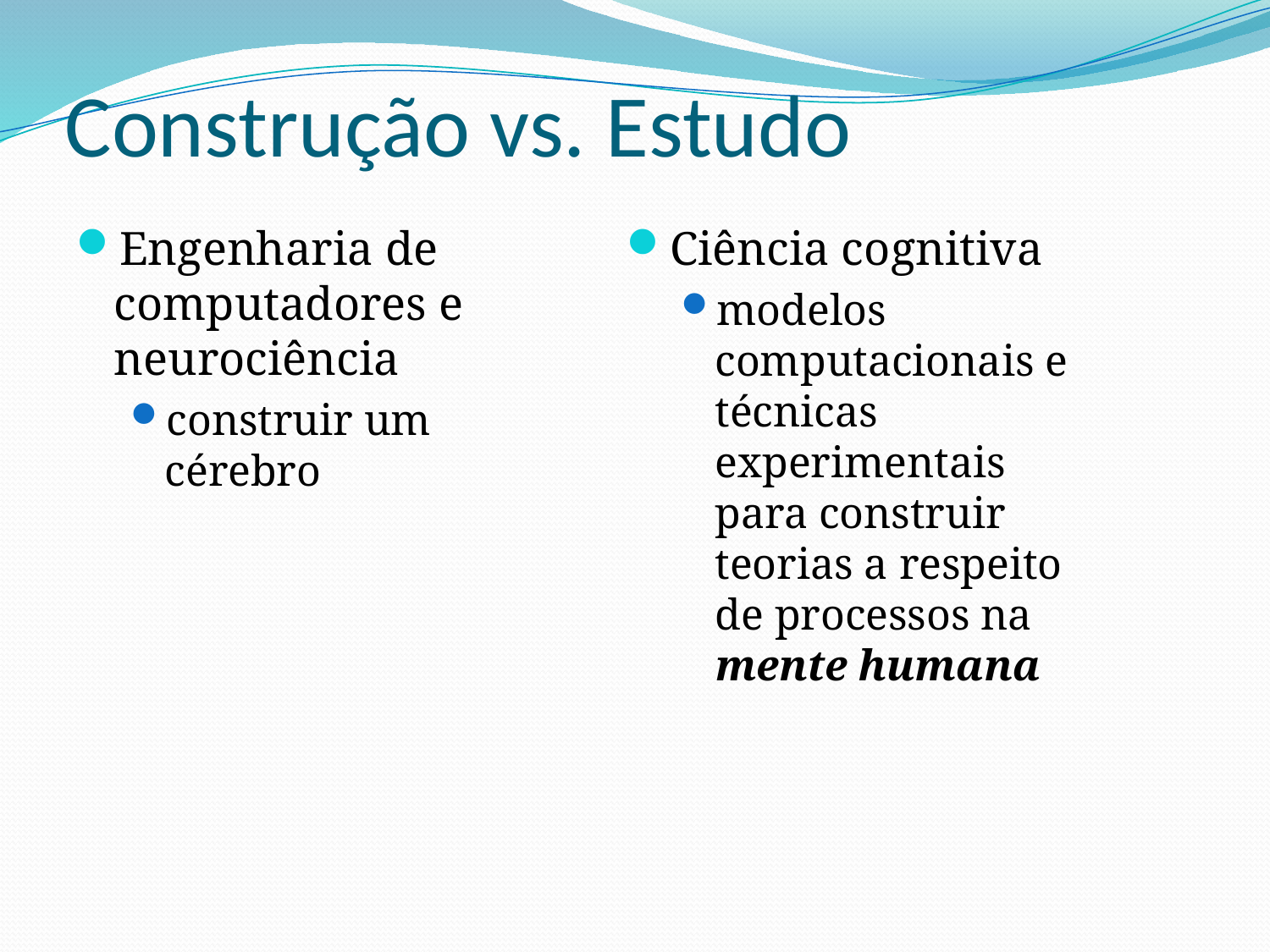

# Construção vs. Estudo
Engenharia de computadores e neurociência
construir um cérebro
Ciência cognitiva
modelos computacionais e técnicas experimentais para construir teorias a respeito de processos na mente humana